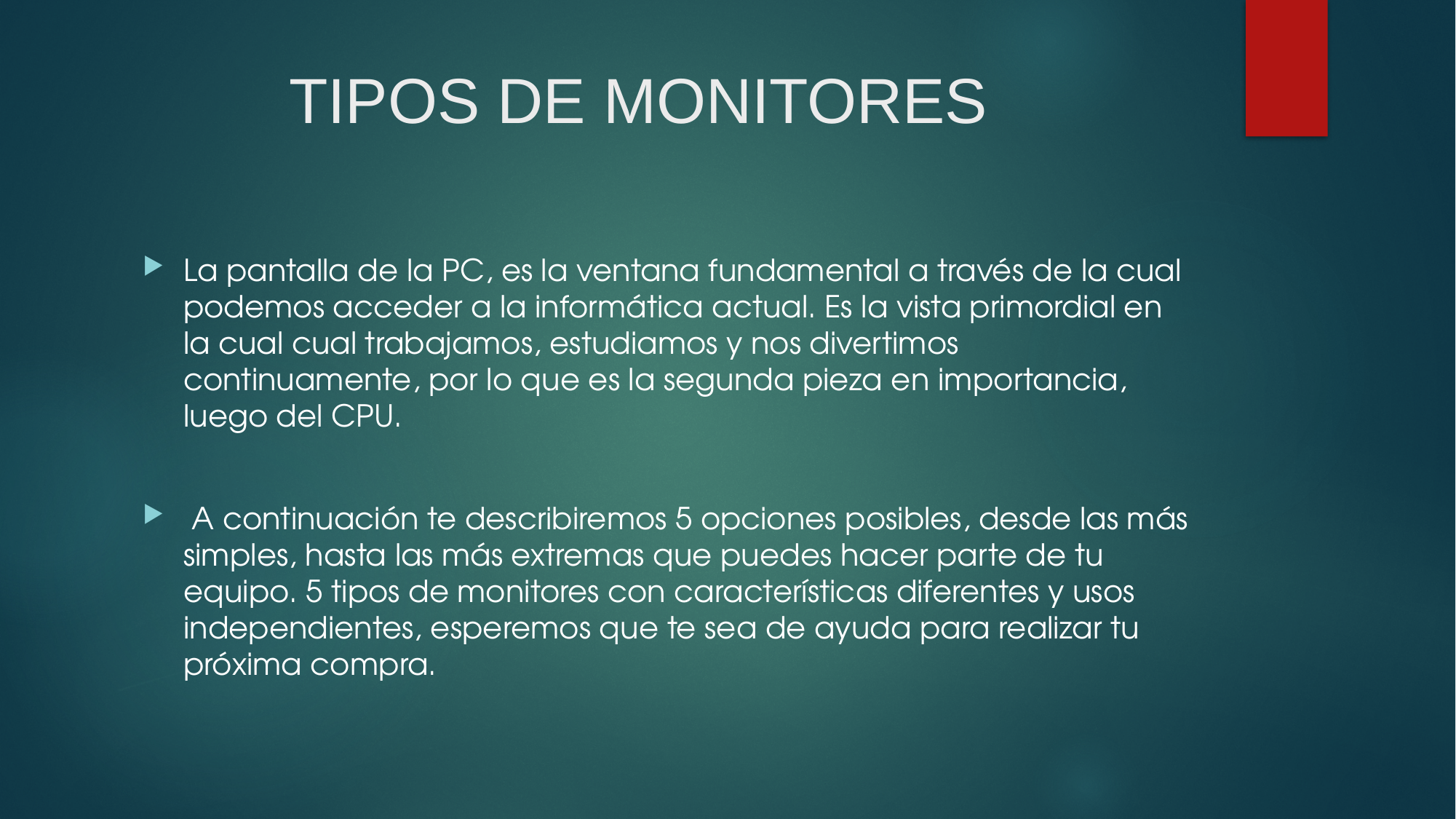

# TIPOS DE MONITORES
La pantalla de la PC, es la ventana fundamental a través de la cual podemos acceder a la informática actual. Es la vista primordial en la cual cual trabajamos, estudiamos y nos divertimos continuamente, por lo que es la segunda pieza en importancia, luego del CPU.

 A continuación te describiremos 5 opciones posibles, desde las más simples, hasta las más extremas que puedes hacer parte de tu equipo. 5 tipos de monitores con características diferentes y usos independientes, esperemos que te sea de ayuda para realizar tu próxima compra.